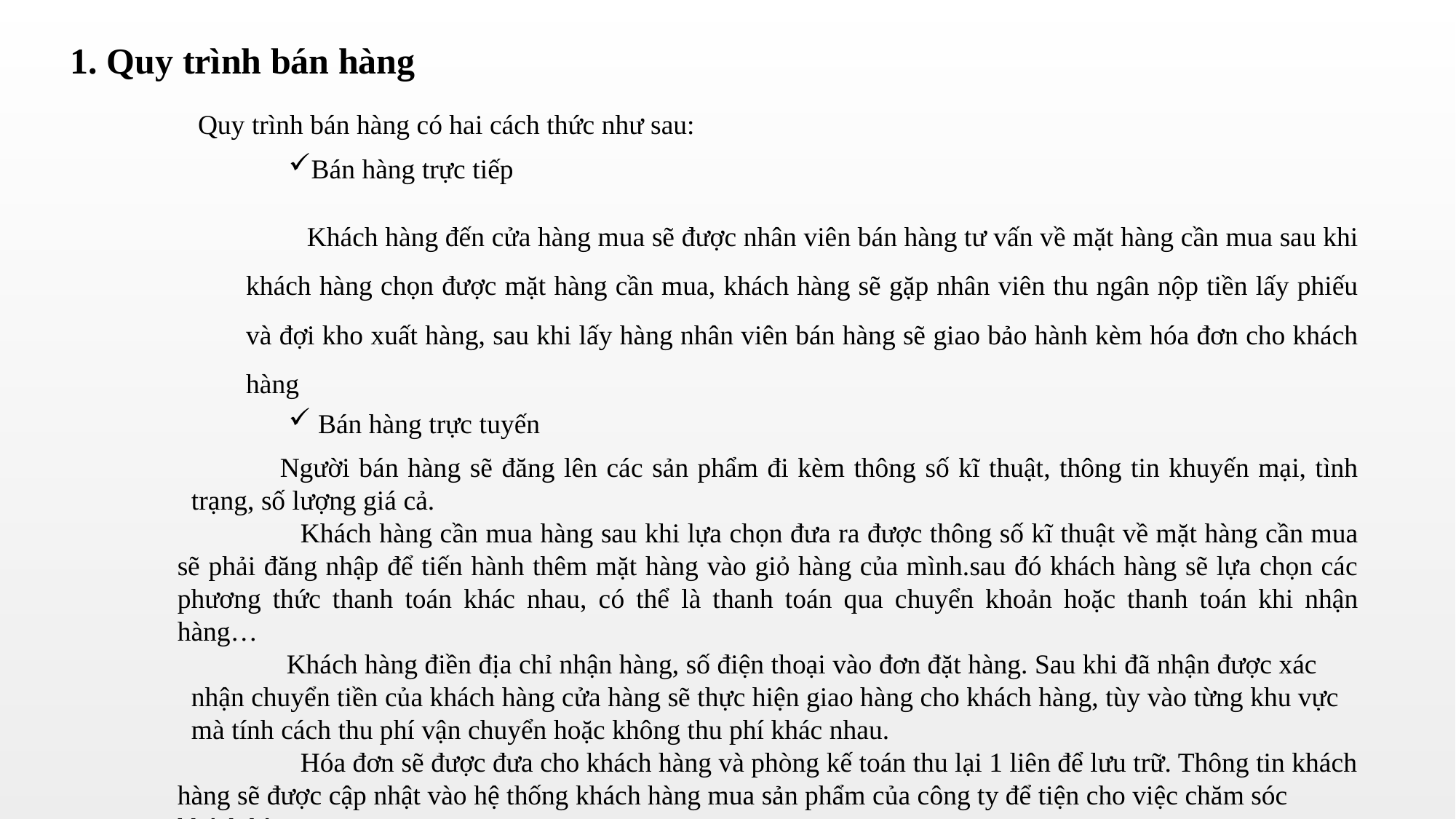

1. Quy trình bán hàng
Quy trình bán hàng có hai cách thức như sau:
Bán hàng trực tiếp
Khách hàng đến cửa hàng mua sẽ được nhân viên bán hàng tư vấn về mặt hàng cần mua sau khi khách hàng chọn được mặt hàng cần mua, khách hàng sẽ gặp nhân viên thu ngân nộp tiền lấy phiếu và đợi kho xuất hàng, sau khi lấy hàng nhân viên bán hàng sẽ giao bảo hành kèm hóa đơn cho khách hàng
 Bán hàng trực tuyến
Người bán hàng sẽ đăng lên các sản phẩm đi kèm thông số kĩ thuật, thông tin khuyến mại, tình trạng, số lượng giá cả.
Khách hàng cần mua hàng sau khi lựa chọn đưa ra được thông số kĩ thuật về mặt hàng cần mua sẽ phải đăng nhập để tiến hành thêm mặt hàng vào giỏ hàng của mình.sau đó khách hàng sẽ lựa chọn các phương thức thanh toán khác nhau, có thể là thanh toán qua chuyển khoản hoặc thanh toán khi nhận hàng…
Khách hàng điền địa chỉ nhận hàng, số điện thoại vào đơn đặt hàng. Sau khi đã nhận được xác nhận chuyển tiền của khách hàng cửa hàng sẽ thực hiện giao hàng cho khách hàng, tùy vào từng khu vực mà tính cách thu phí vận chuyển hoặc không thu phí khác nhau.
Hóa đơn sẽ được đưa cho khách hàng và phòng kế toán thu lại 1 liên để lưu trữ. Thông tin khách hàng sẽ được cập nhật vào hệ thống khách hàng mua sản phẩm của công ty để tiện cho việc chăm sóc khách hàng